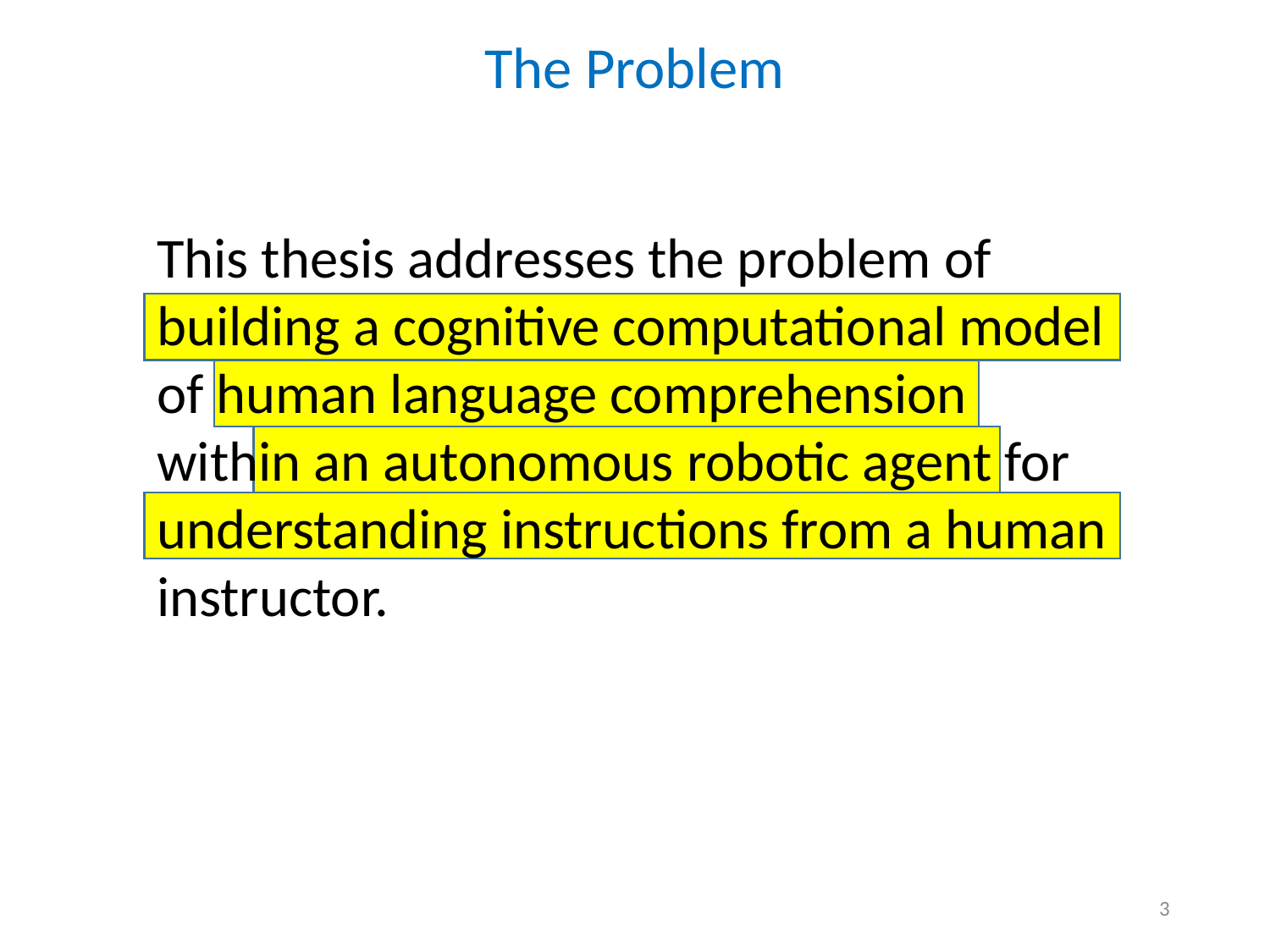

The Problem
This thesis addresses the problem of building a cognitive computational model of human language comprehension within an autonomous robotic agent for understanding instructions from a human instructor.

3